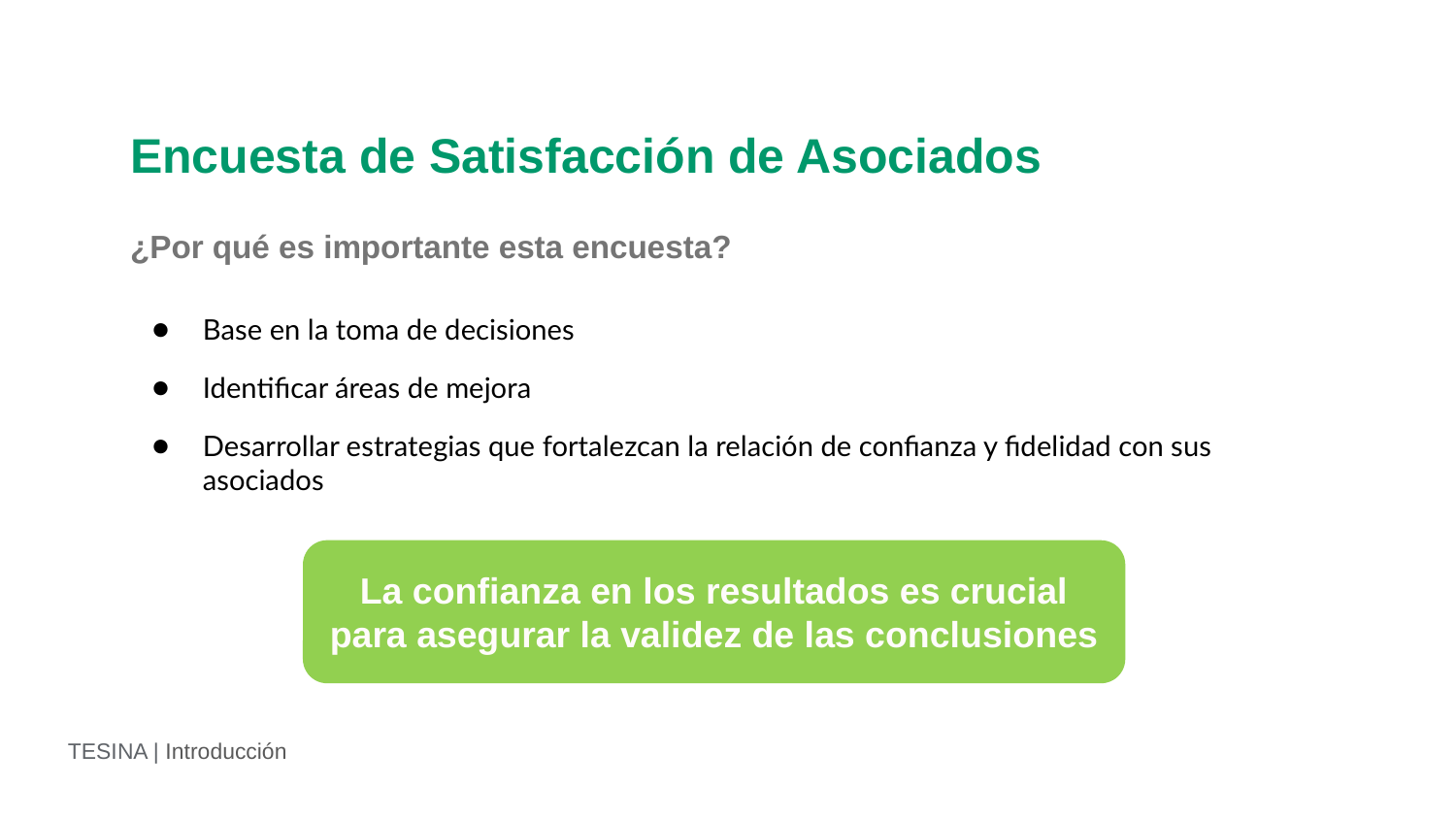

Encuesta de Satisfacción de Asociados
¿Por qué es importante esta encuesta?
Base en la toma de decisiones
Identificar áreas de mejora
Desarrollar estrategias que fortalezcan la relación de confianza y fidelidad con sus asociados
La confianza en los resultados es crucial para asegurar la validez de las conclusiones
TESINA | Introducción